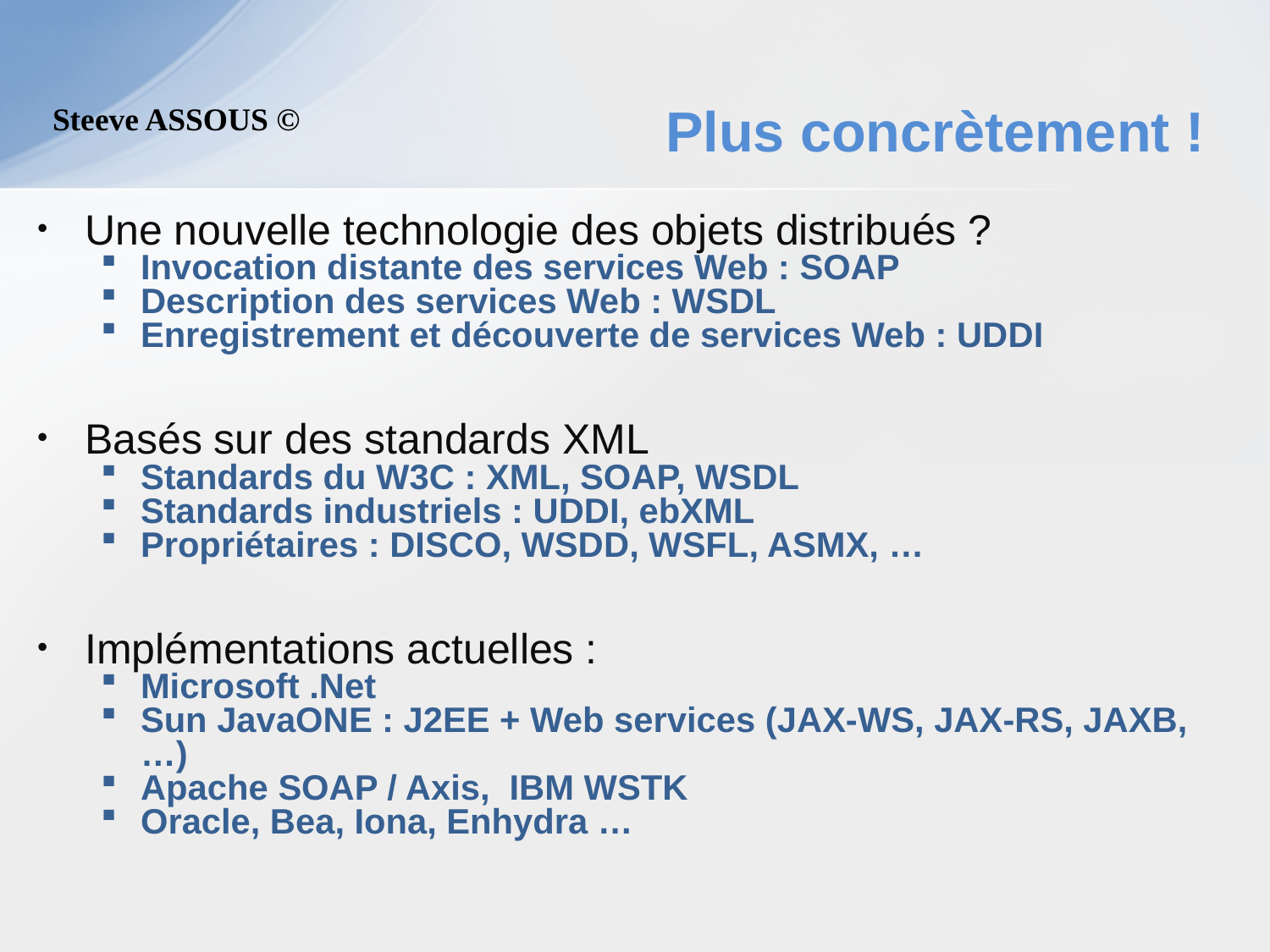

# Plus concrètement !
Une nouvelle technologie des objets distribués ?
Invocation distante des services Web : SOAP
Description des services Web : WSDL
Enregistrement et découverte de services Web : UDDI

Basés sur des standards XML
Standards du W3C : XML, SOAP, WSDL
Standards industriels : UDDI, ebXML
Propriétaires : DISCO, WSDD, WSFL, ASMX, …

Implémentations actuelles :
Microsoft .Net
Sun JavaONE : J2EE + Web services (JAX-WS, JAX-RS, JAXB, …)
Apache SOAP / Axis,  IBM WSTK
Oracle, Bea, Iona, Enhydra …